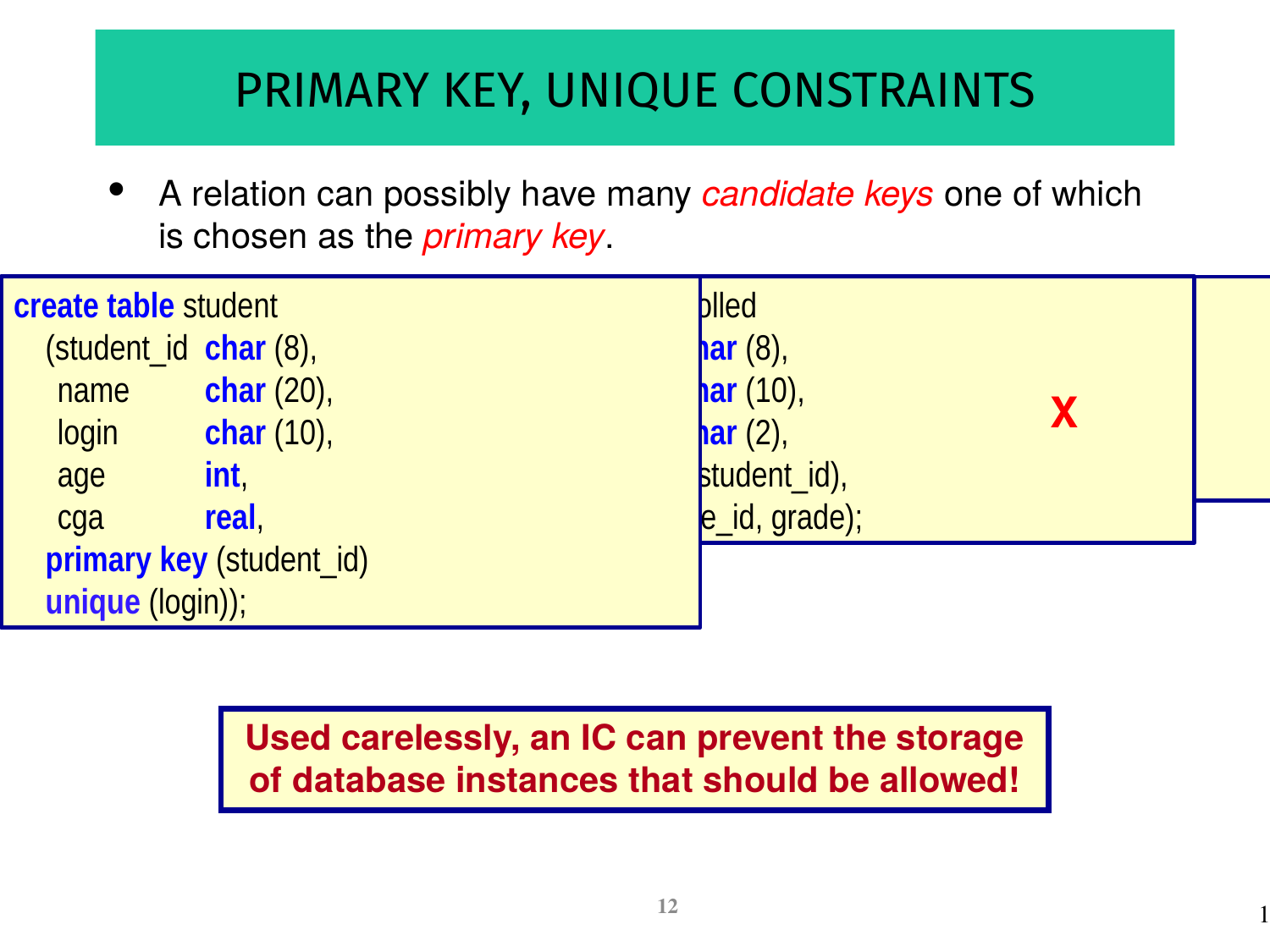

# PRIMARY KEY, UNIQUE CONSTRAINTS
A relation can possibly have many candidate keys one of which is chosen as the primary key.

create table student
(student_id	char (8),
name	char (20),
login	char (10),
age	int,
cga	real,
primary key (student_id)
unique (login));
create table enrolled
(student_id	char (8),
course_id	char (10),
grade	char (2),
primary key (student_id, course_id);
create table enrolled
(student_id	char (8),
course_id	char (10),
grade	char (2),
primary key (student_id),
unique (course_id, grade);
X
Used carelessly, an IC can prevent the storage of database instances that should be allowed!
12